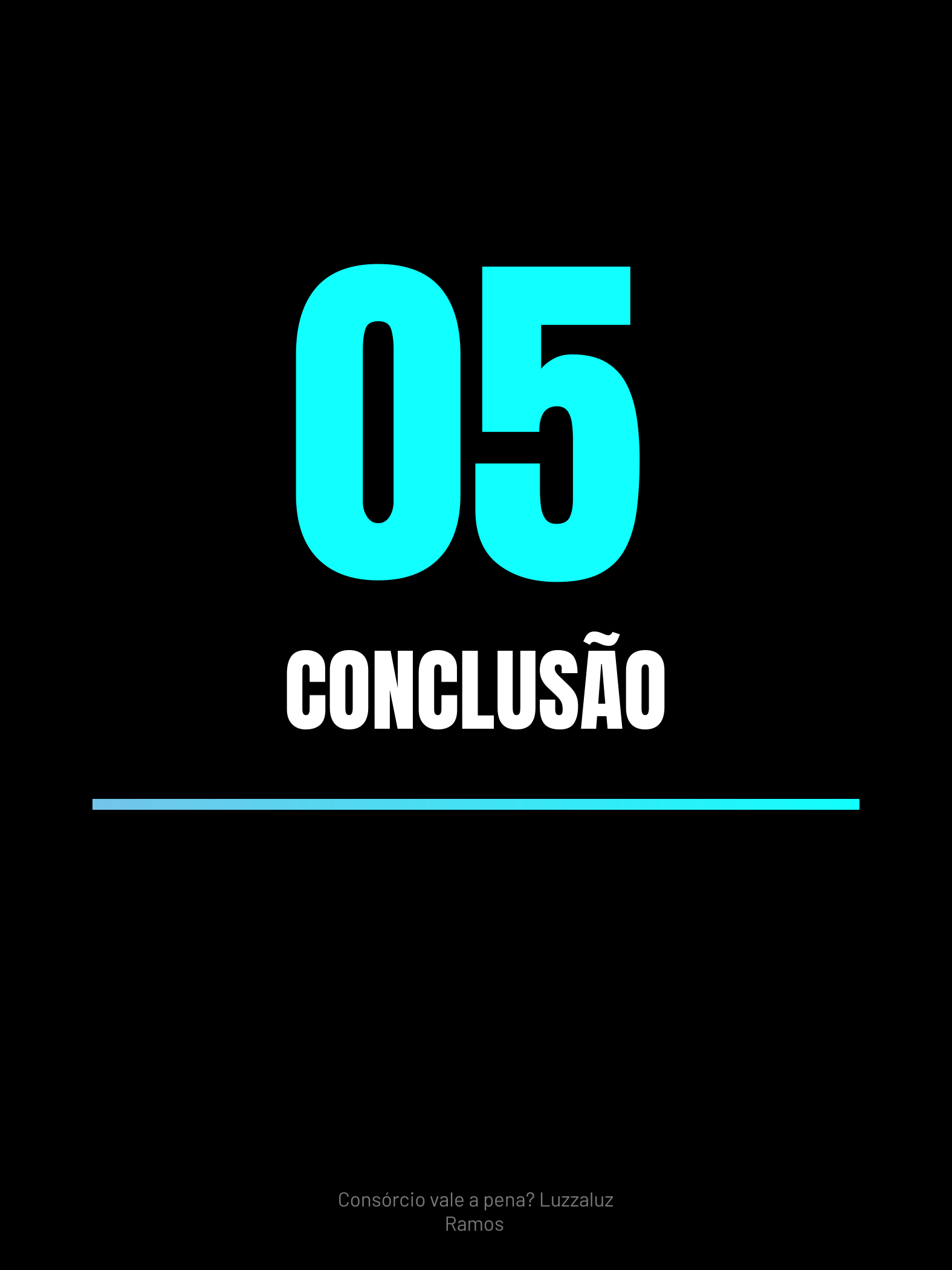

05
CONCLUSÃO

Consórcio vale a pena? Luzzaluz Ramos
12